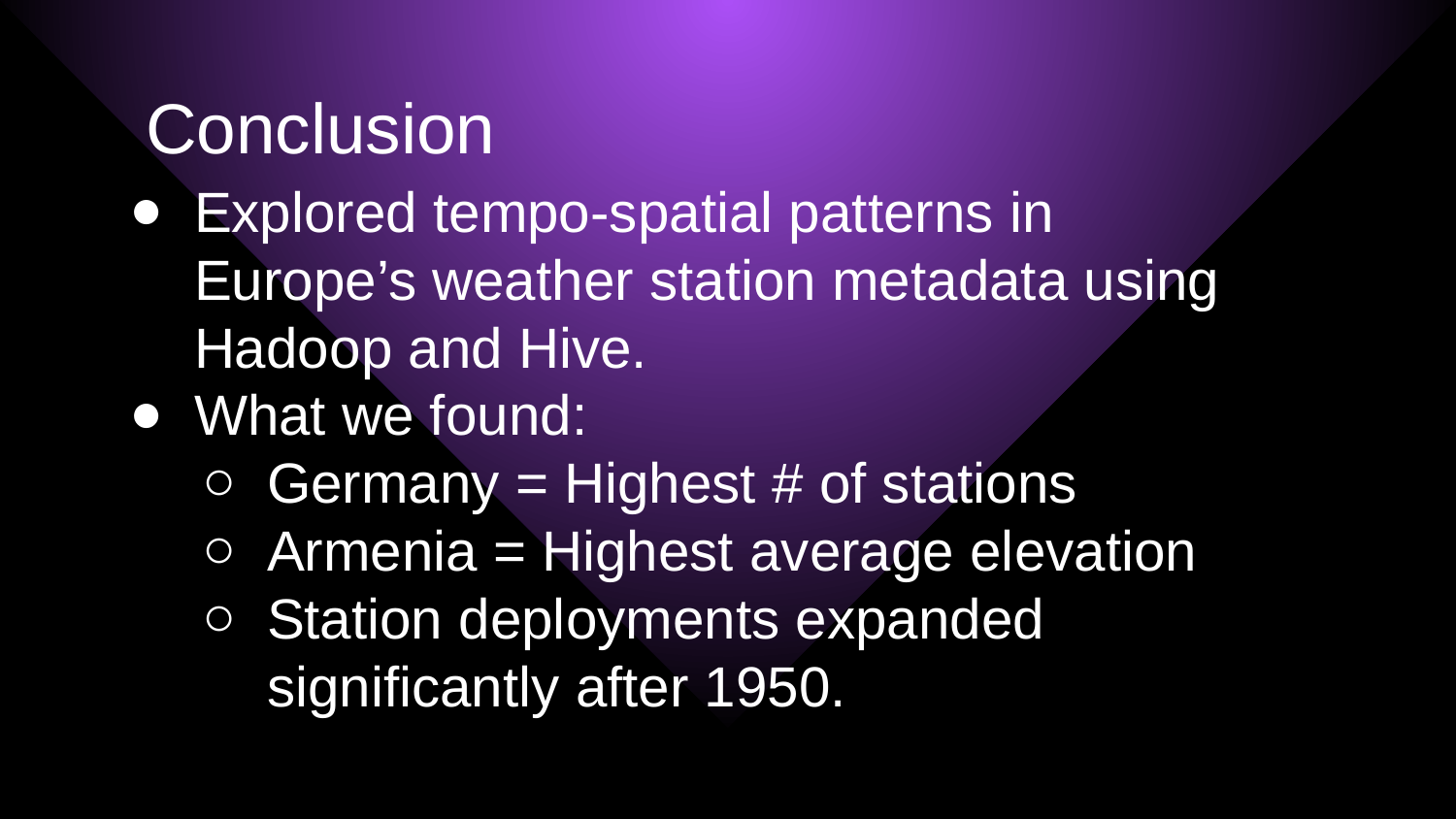

Conclusion
Explored tempo-spatial patterns in Europe’s weather station metadata using Hadoop and Hive.
What we found:
Germany = Highest # of stations
Armenia = Highest average elevation
Station deployments expanded significantly after 1950.